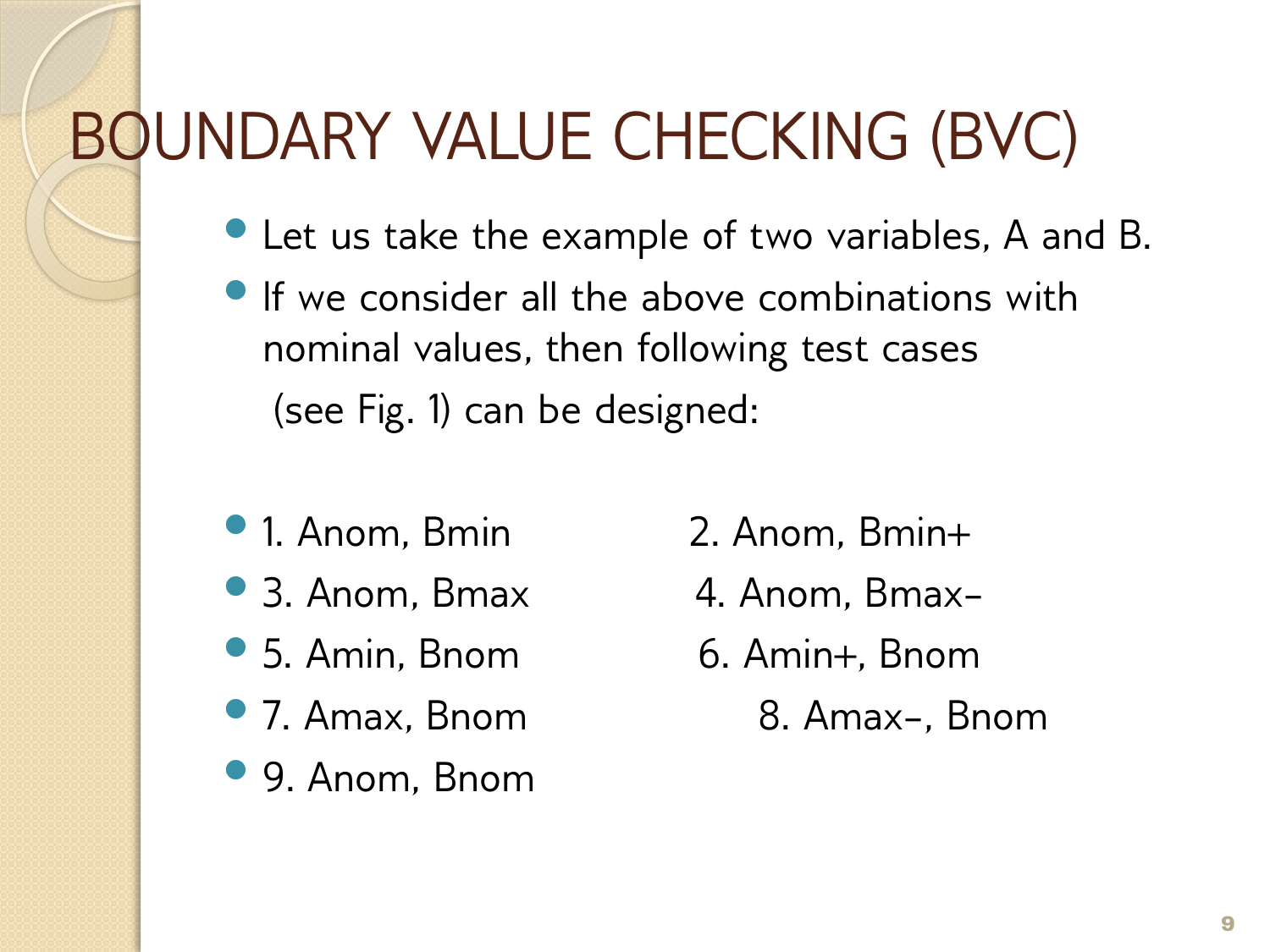

# BOUNDARY VALUE CHECKING (BVC)
Let us take the example of two variables, A and B.
If we consider all the above combinations with nominal values, then following test cases
    (see Fig. 1) can be designed:

1. Anom, Bmin              2. Anom, Bmin+
3. Anom, Bmax             4. Anom, Bmax–
5. Amin, Bnom              6. Amin+, Bnom
7. Amax, Bnom 	         8. Amax–, Bnom
9. Anom, Bnom

9